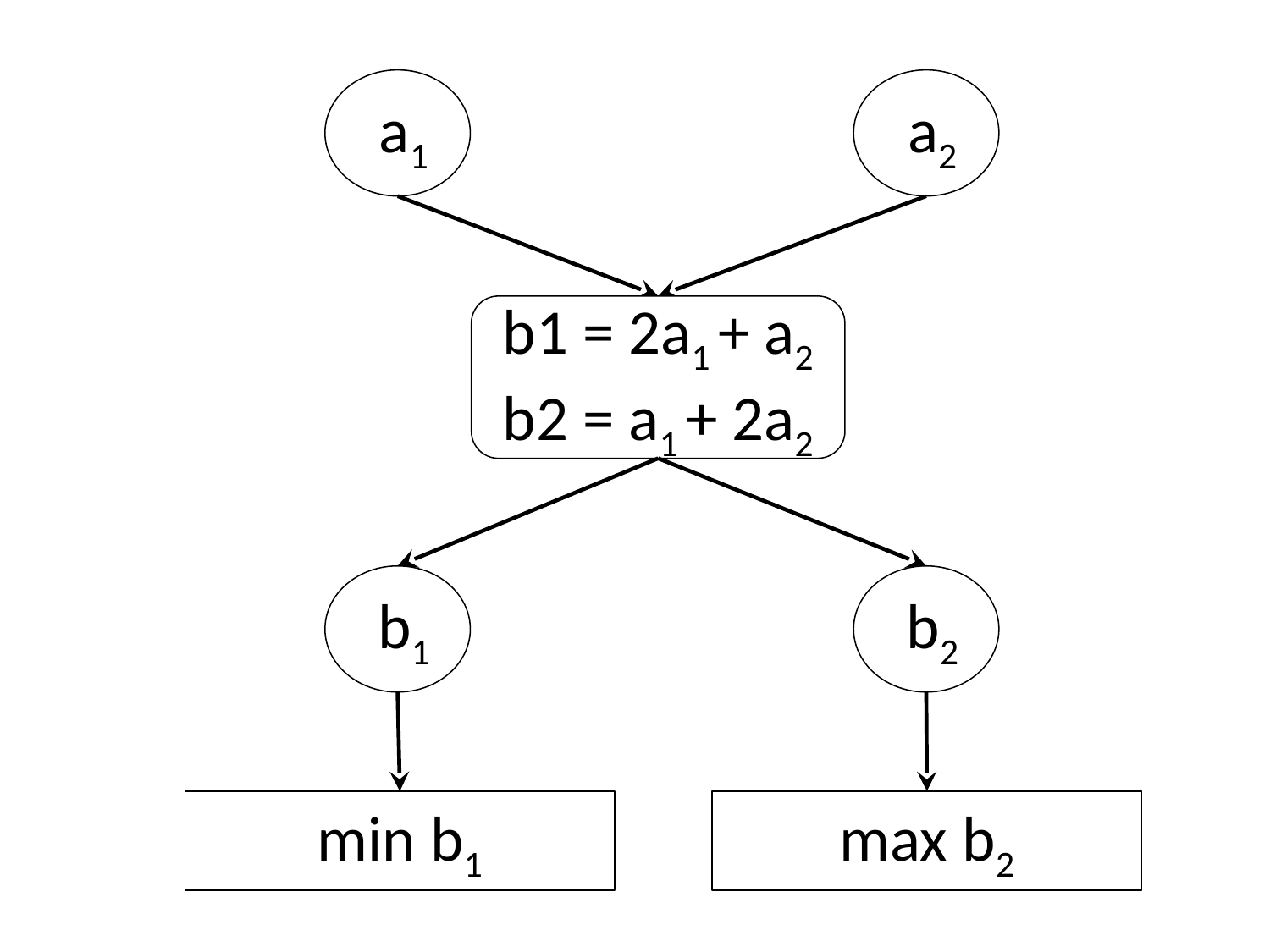

a1

a2
b1 = 2a1 + a2
b2 = a1 + 2a2

b1

b2
min b1
max b2